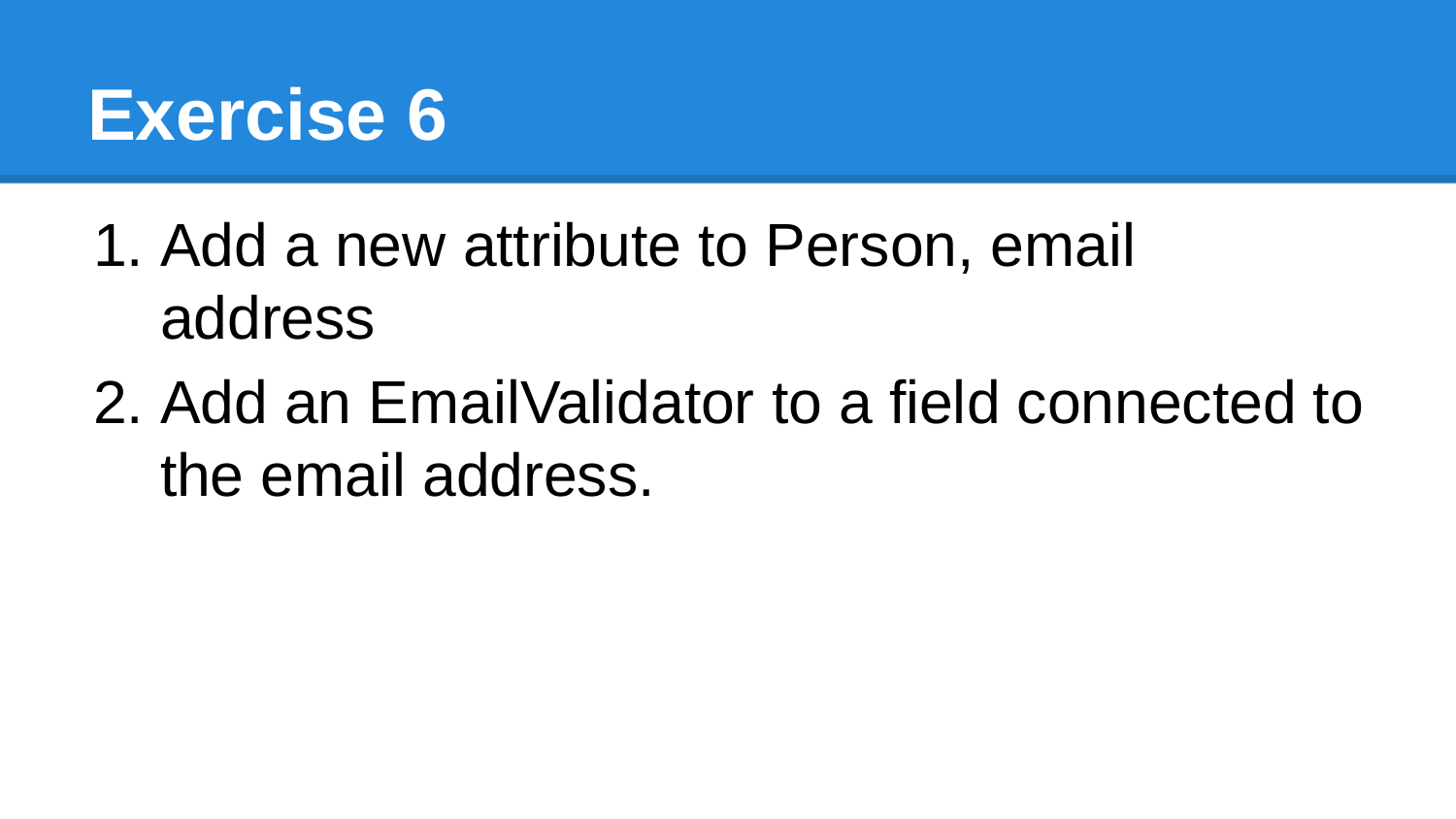

# Exercise 6
Add a new attribute to Person, email address
Add an EmailValidator to a field connected to the email address.